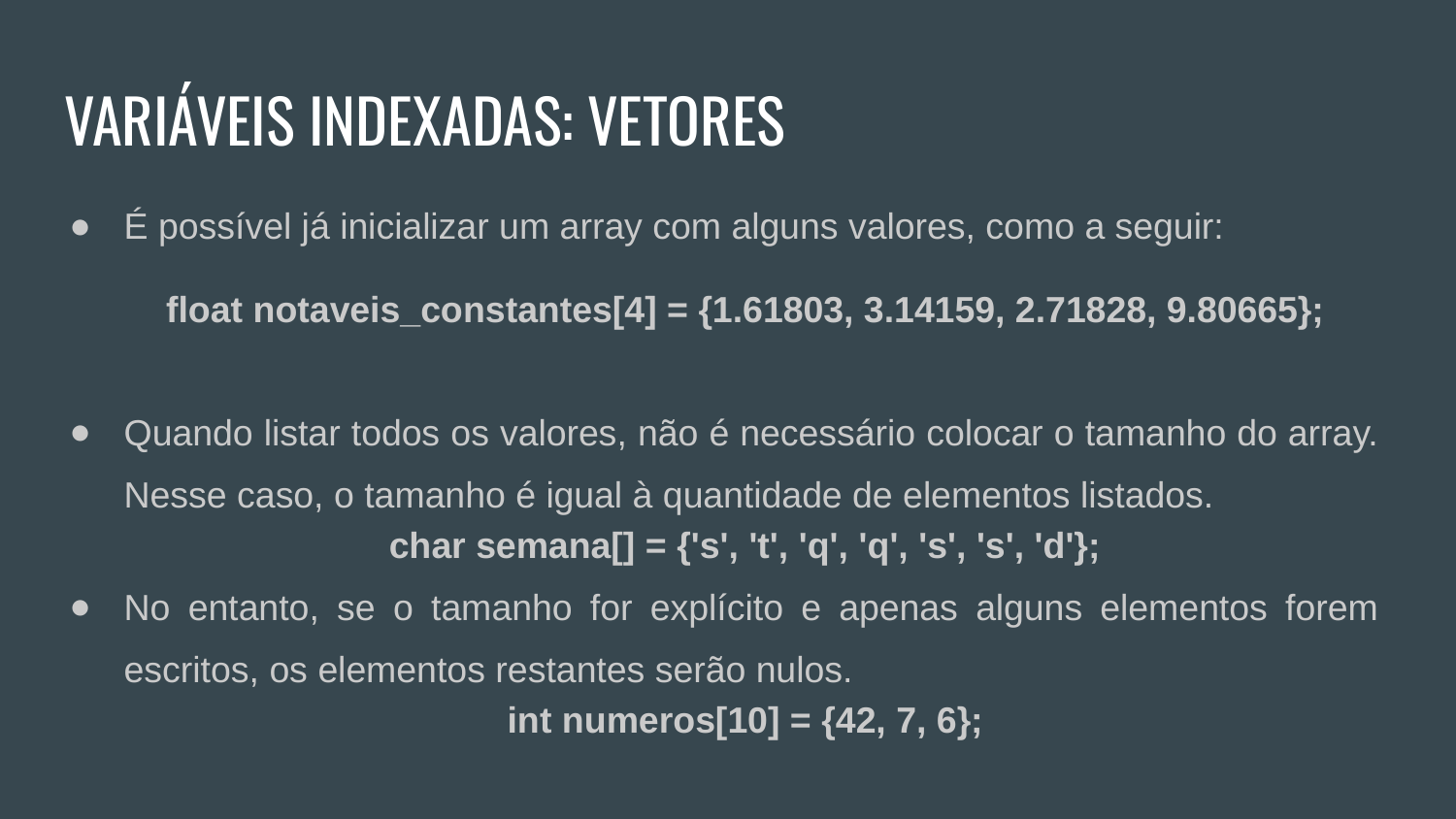

# VARIÁVEIS INDEXADAS: VETORES
É possível já inicializar um array com alguns valores, como a seguir:
float notaveis_constantes[4] = {1.61803, 3.14159, 2.71828, 9.80665};

Quando listar todos os valores, não é necessário colocar o tamanho do array. Nesse caso, o tamanho é igual à quantidade de elementos listados.
char semana[] = {'s', 't', 'q', 'q', 's', 's', 'd'};
No entanto, se o tamanho for explícito e apenas alguns elementos forem escritos, os elementos restantes serão nulos.
int numeros[10] = {42, 7, 6};